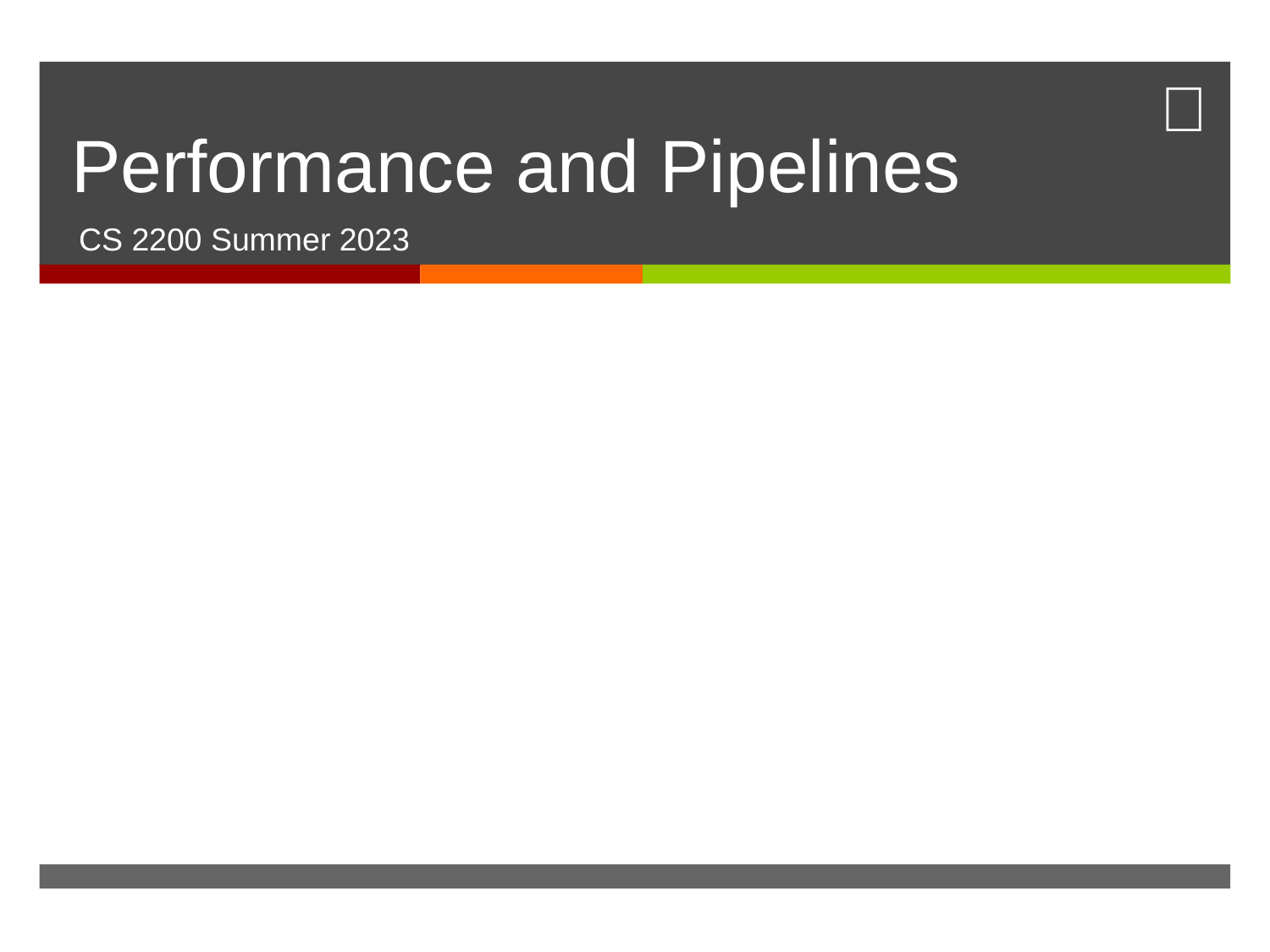

# Performance and Pipelines
CS 2200 Summer 2023